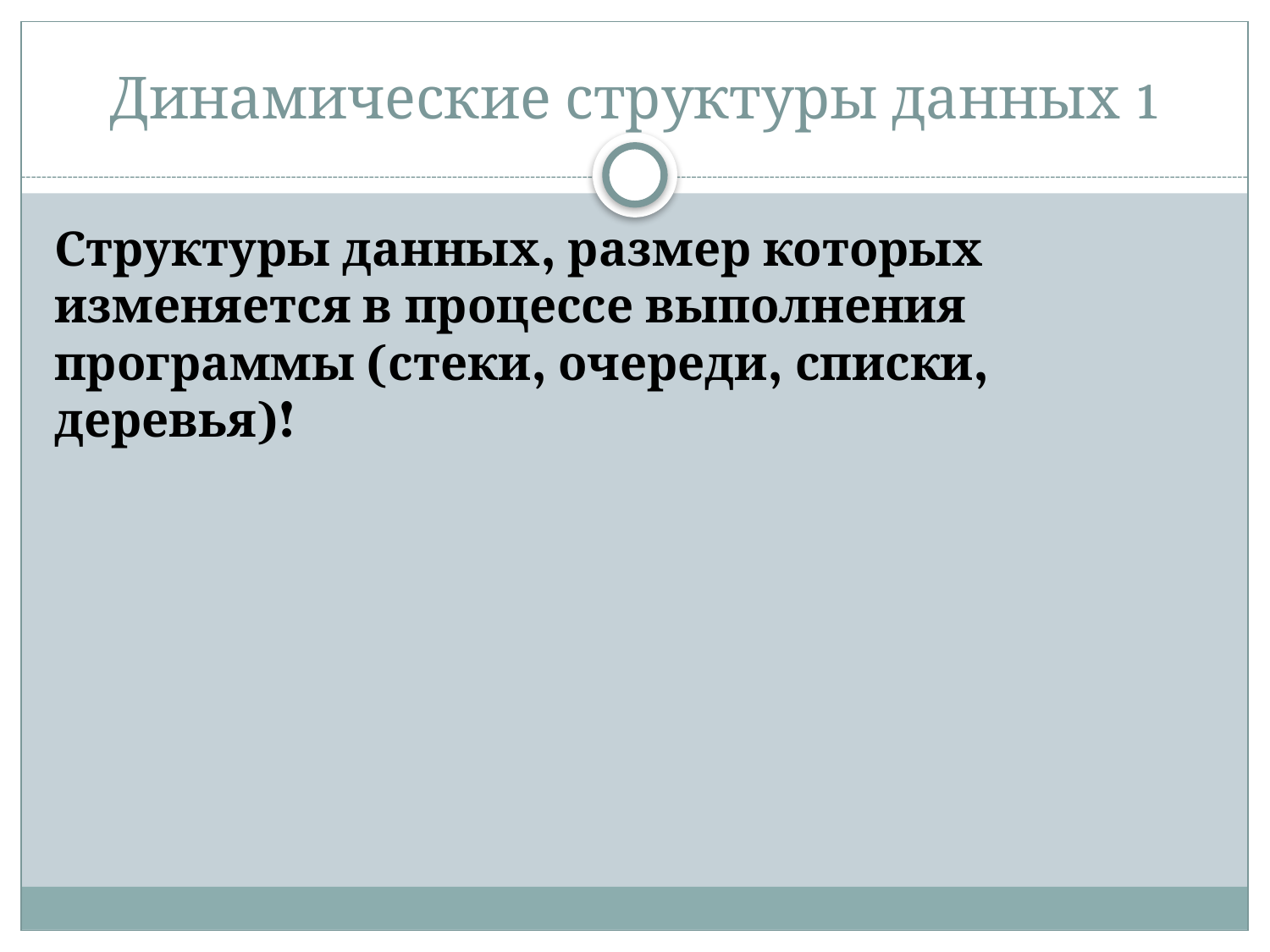

# Динамические структуры данных 1
Структуры данных, размер которых изменяется в процессе выполнения программы (стеки, очереди, списки, деревья)!